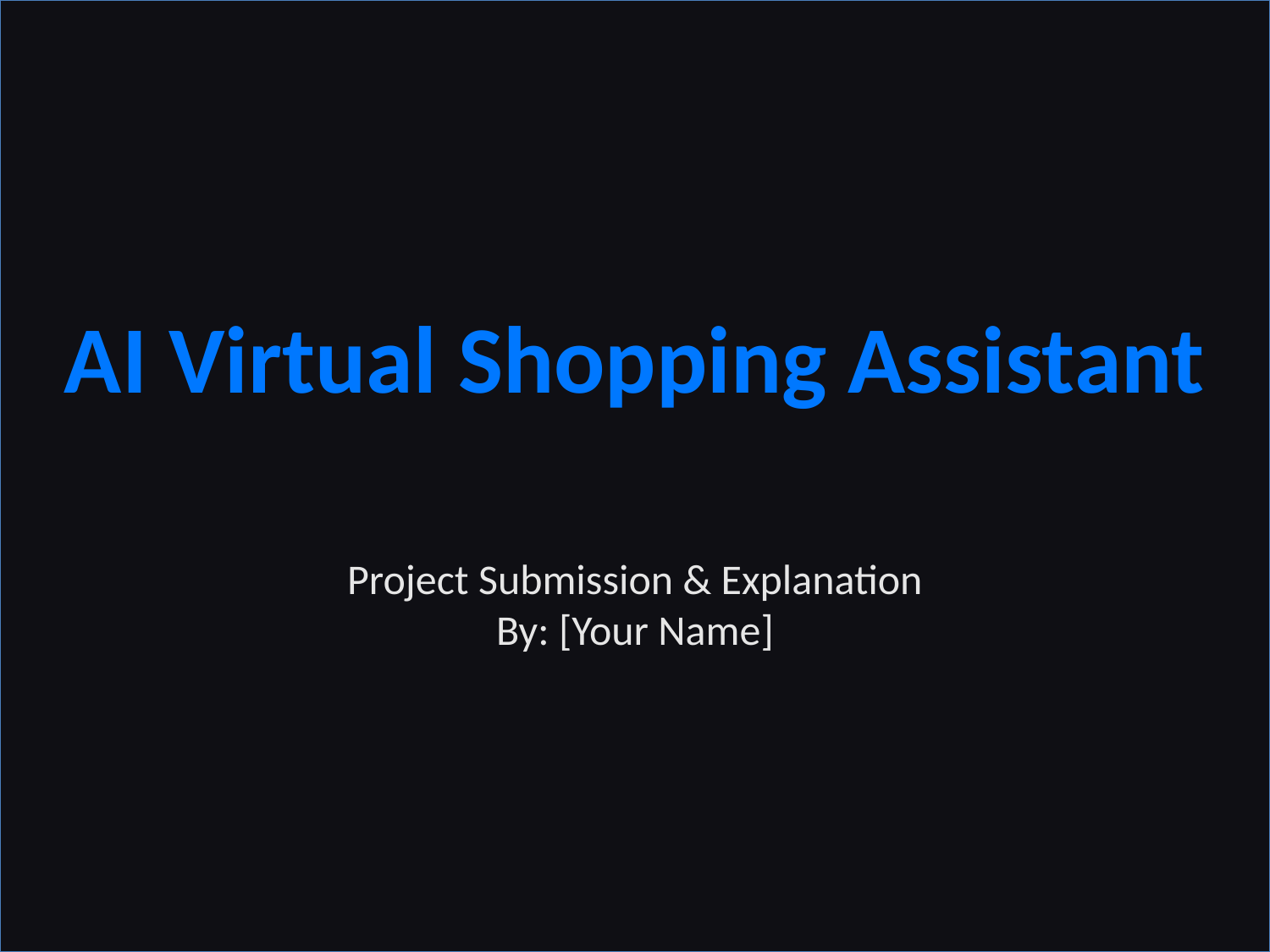

AI Virtual Shopping Assistant

Project Submission & Explanation
By: [Your Name]